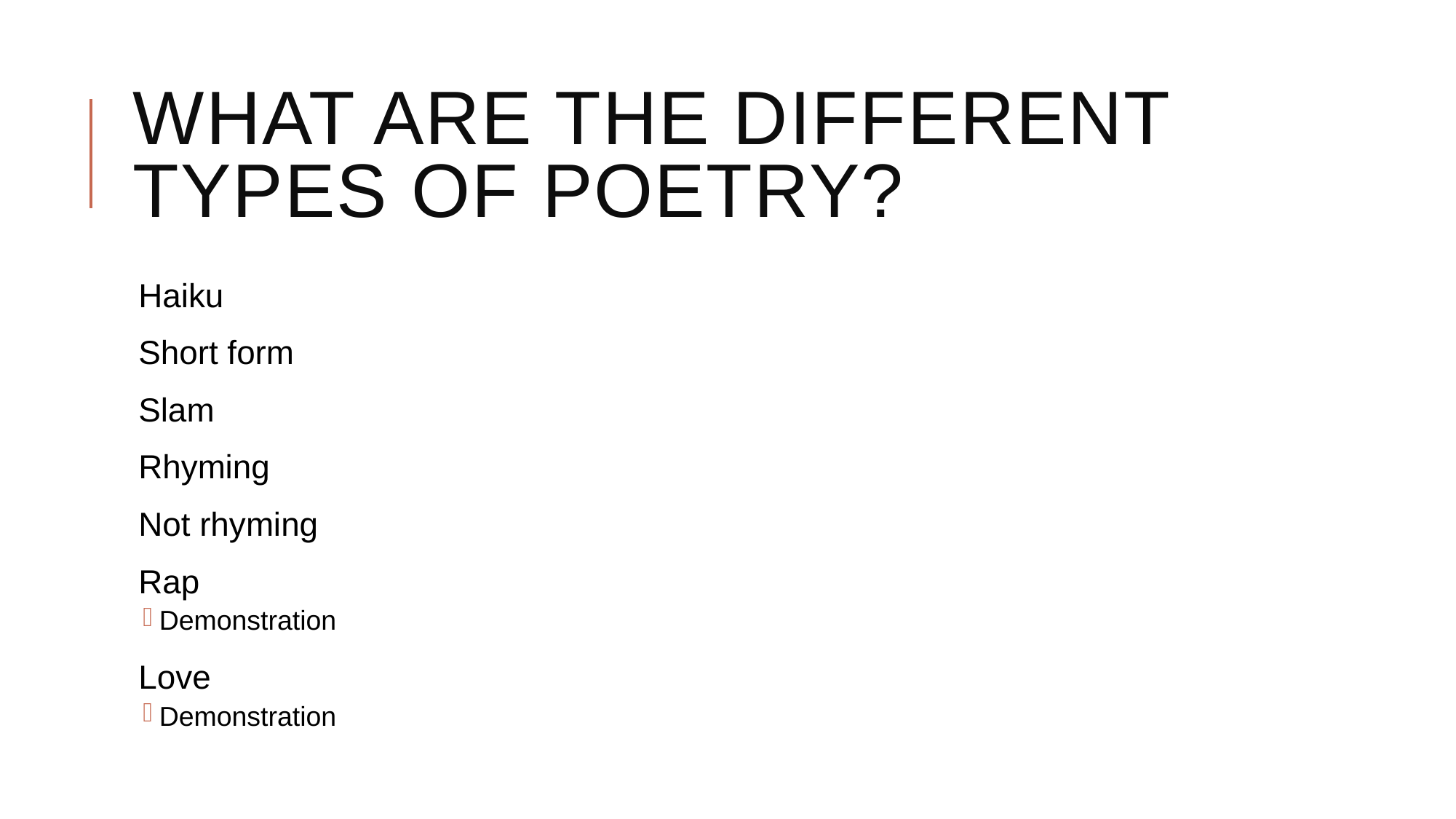

# What are the different types of poetry?
Haiku
Short form
Slam
Rhyming
Not rhyming
Rap
Demonstration
Love
Demonstration